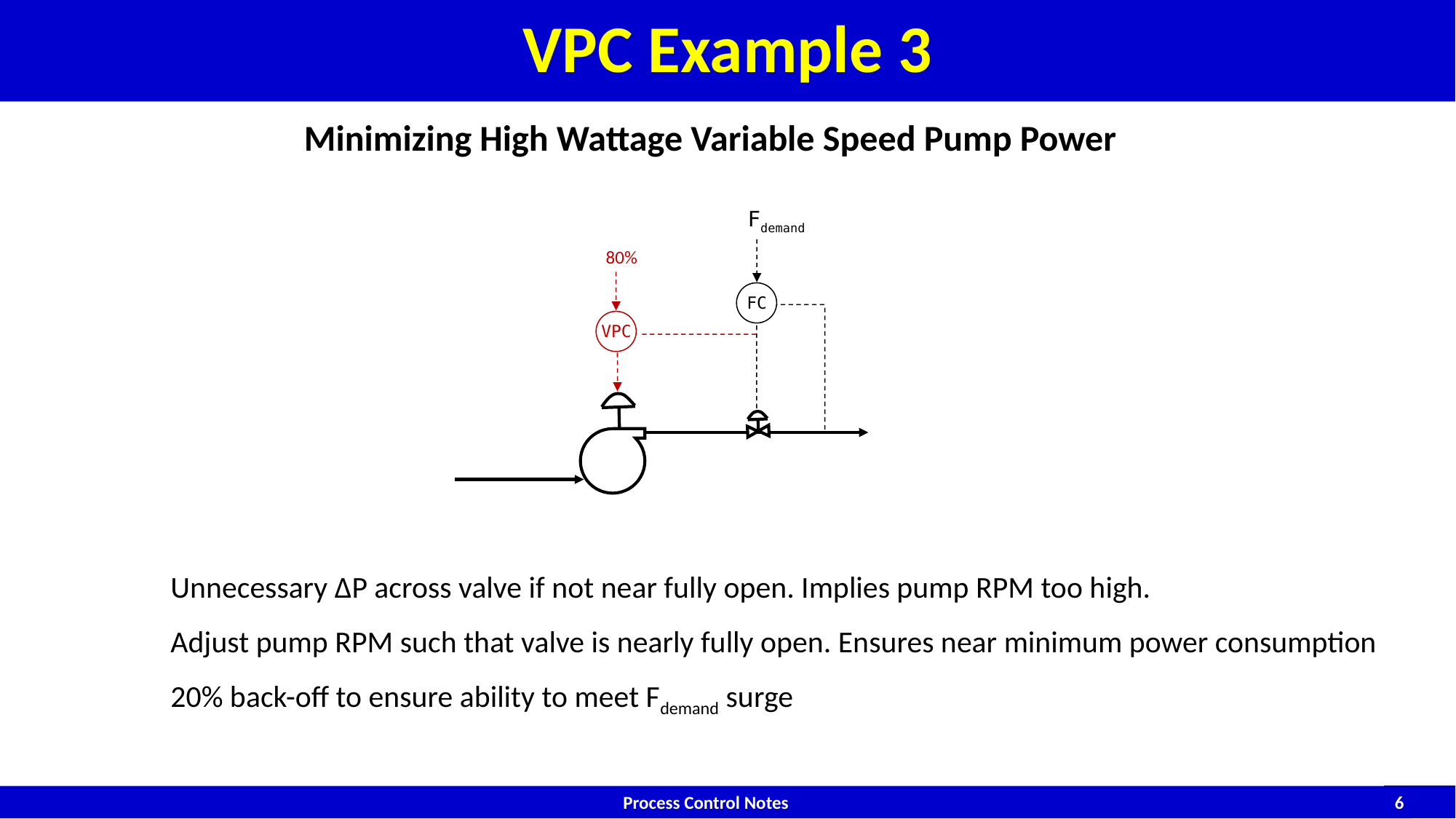

# VPC Example 3
Minimizing High Wattage Variable Speed Pump Power
Fdemand

FC

80%

VPC

Unnecessary ΔP across valve if not near fully open. Implies pump RPM too high.
Adjust pump RPM such that valve is nearly fully open. Ensures near minimum power consumption
20% back-off to ensure ability to meet Fdemand surge